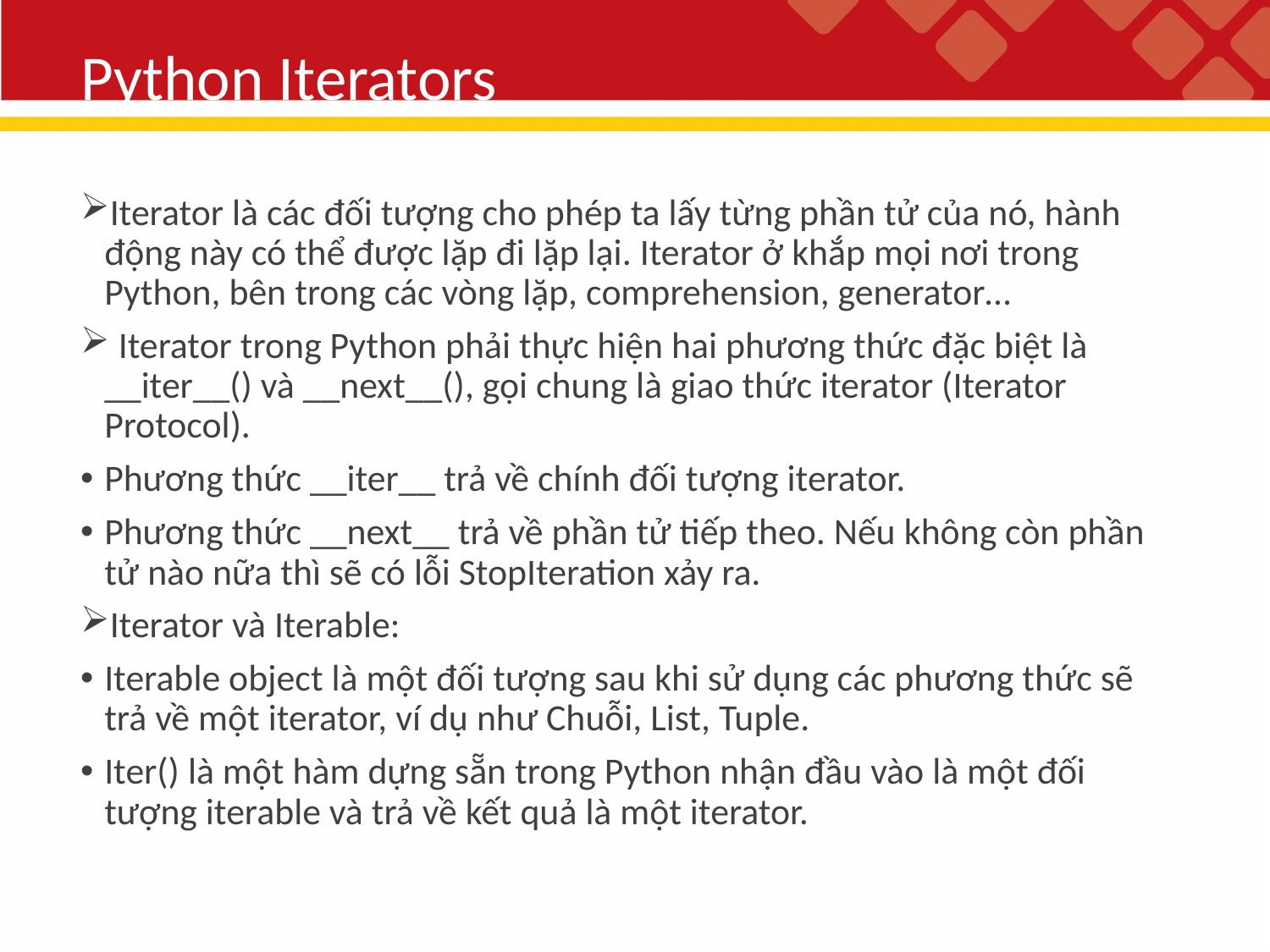

# Python Iterators
Iterator là các đối tượng cho phép ta lấy từng phần tử của nó, hành động này có thể được lặp đi lặp lại. Iterator ở khắp mọi nơi trong Python, bên trong các vòng lặp, comprehension, generator…
 Iterator trong Python phải thực hiện hai phương thức đặc biệt là __iter__() và __next__(), gọi chung là giao thức iterator (Iterator Protocol).
Phương thức __iter__ trả về chính đối tượng iterator.
Phương thức __next__ trả về phần tử tiếp theo. Nếu không còn phần tử nào nữa thì sẽ có lỗi StopIteration xảy ra.
Iterator và Iterable:
Iterable object là một đối tượng sau khi sử dụng các phương thức sẽ trả về một iterator, ví dụ như Chuỗi, List, Tuple.
Iter() là một hàm dựng sẵn trong Python nhận đầu vào là một đối tượng iterable và trả về kết quả là một iterator.